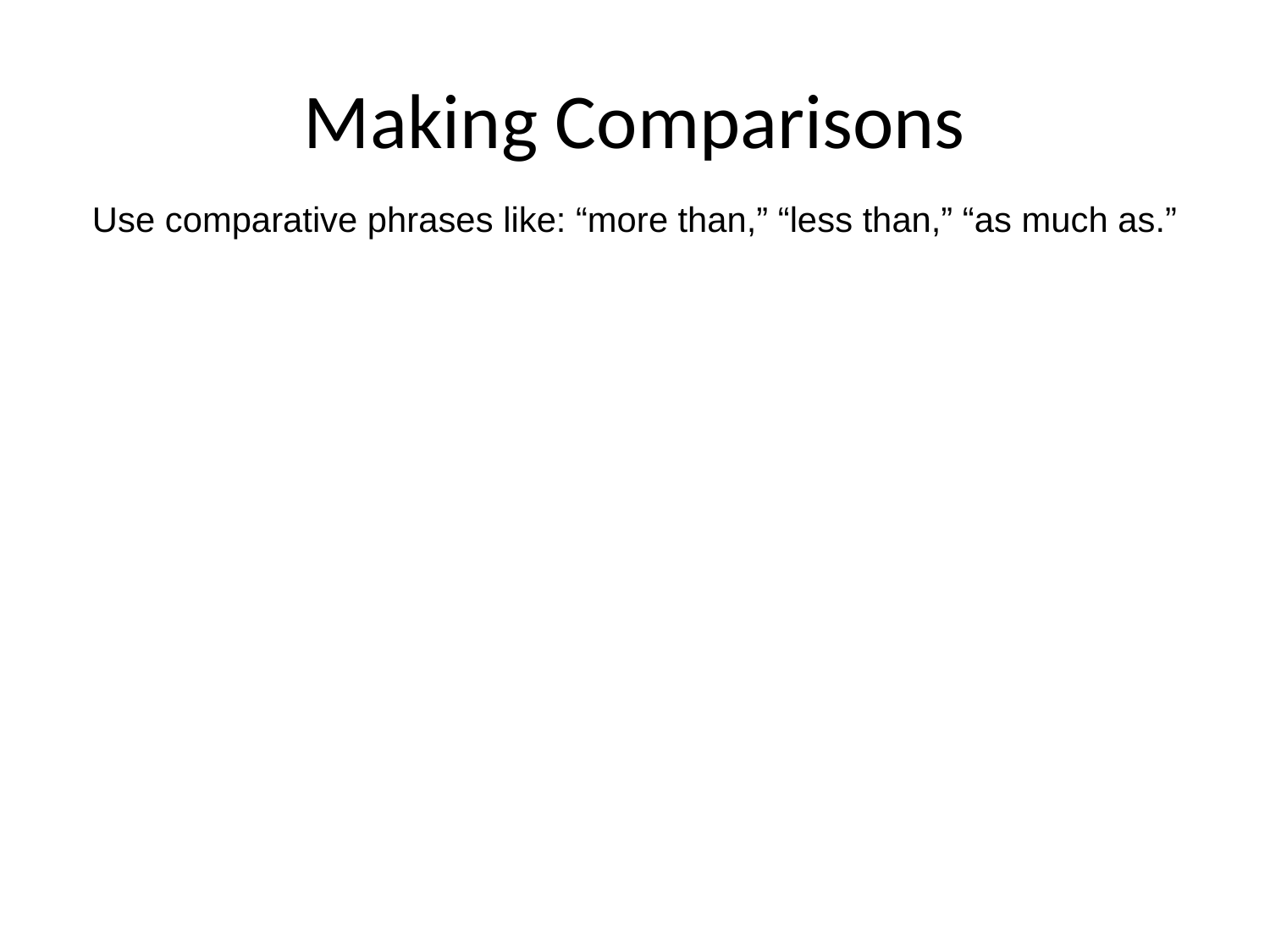

# Making Comparisons
Use comparative phrases like: “more than,” “less than,” “as much as.”